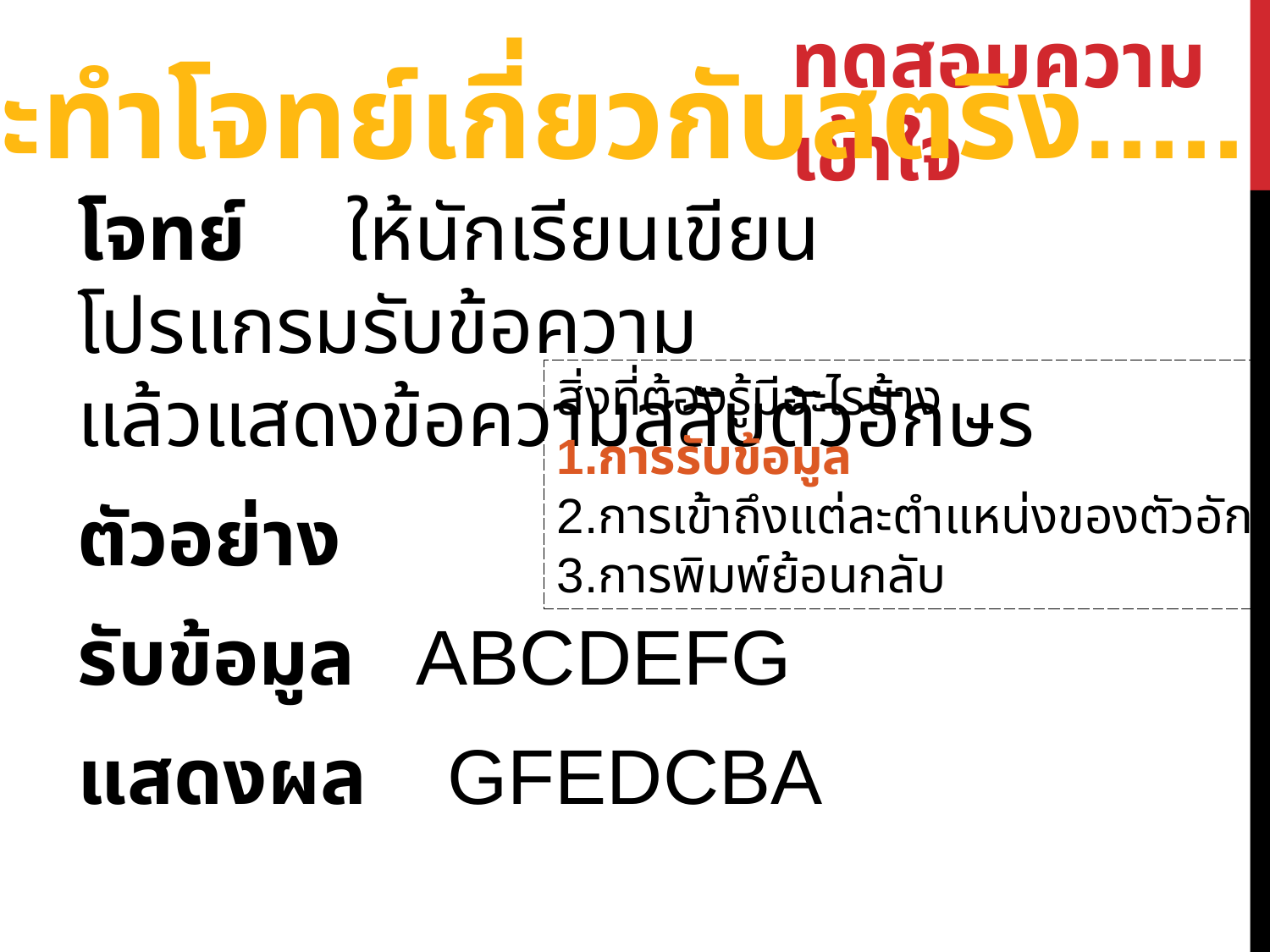

ทดสอบความเข้าใจ
ถ้าจะทำโจทย์เกี่ยวกับสตริง.....
โจทย์     ให้นักเรียนเขียนโปรแกรมรับข้อความ
แล้วแสดงข้อความสลับตัวอักษร
ตัวอย่าง
รับข้อมูล   ABCDEFG
แสดงผล    GFEDCBA

สิ่งที่ต้องรู้มีอะไรบ้าง
1.การรับข้อมูล
2.การเข้าถึงแต่ละตำแหน่งของตัวอักขระ
3.การพิมพ์ย้อนกลับ